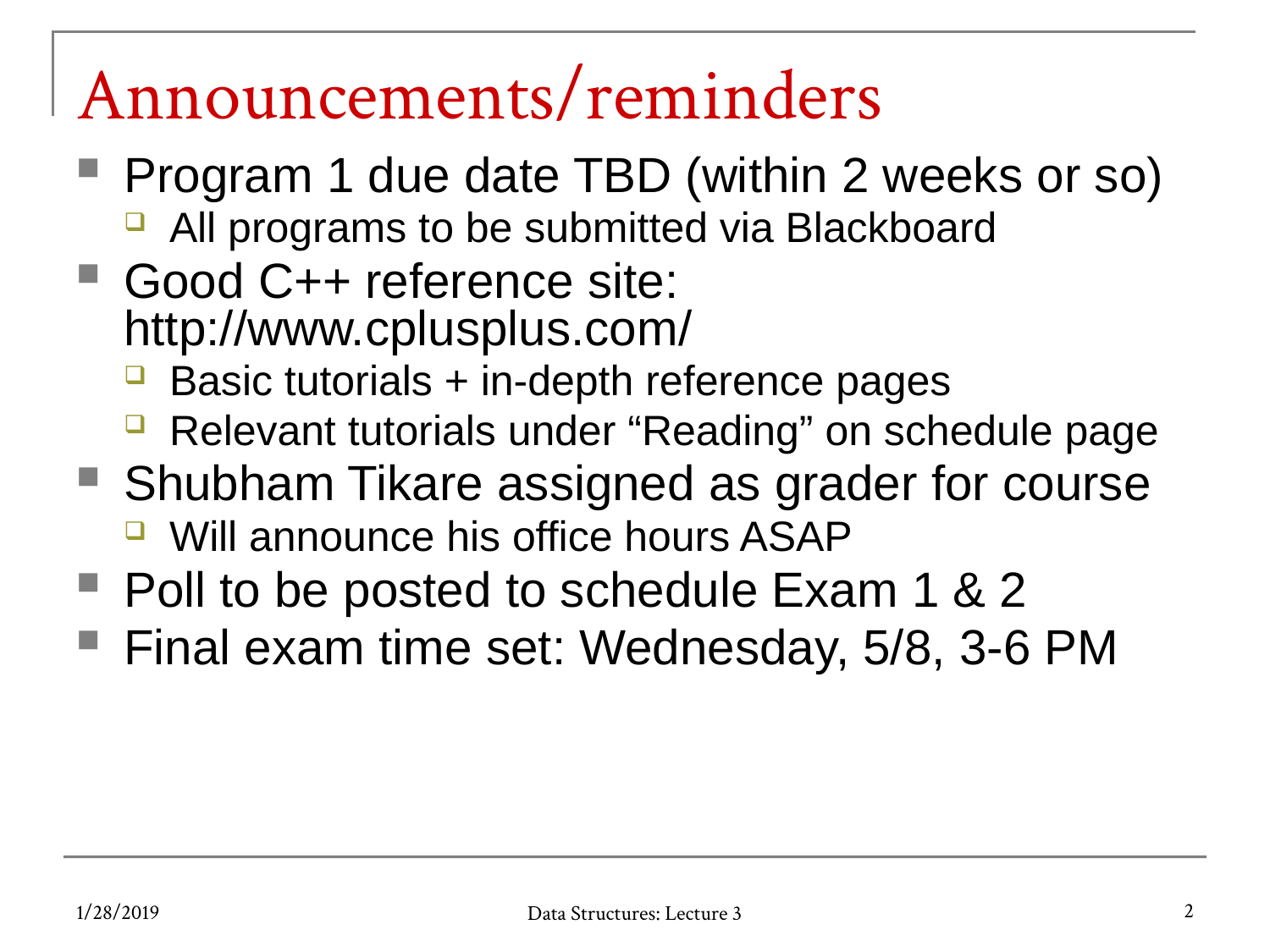

# Announcements/reminders
Program 1 due date TBD (within 2 weeks or so)
All programs to be submitted via Blackboard
Good C++ reference site: http://www.cplusplus.com/
Basic tutorials + in-depth reference pages
Relevant tutorials under “Reading” on schedule page
Shubham Tikare assigned as grader for course
Will announce his office hours ASAP
Poll to be posted to schedule Exam 1 & 2
Final exam time set: Wednesday, 5/8, 3-6 PM

1/28/2019
2
Data Structures: Lecture 3